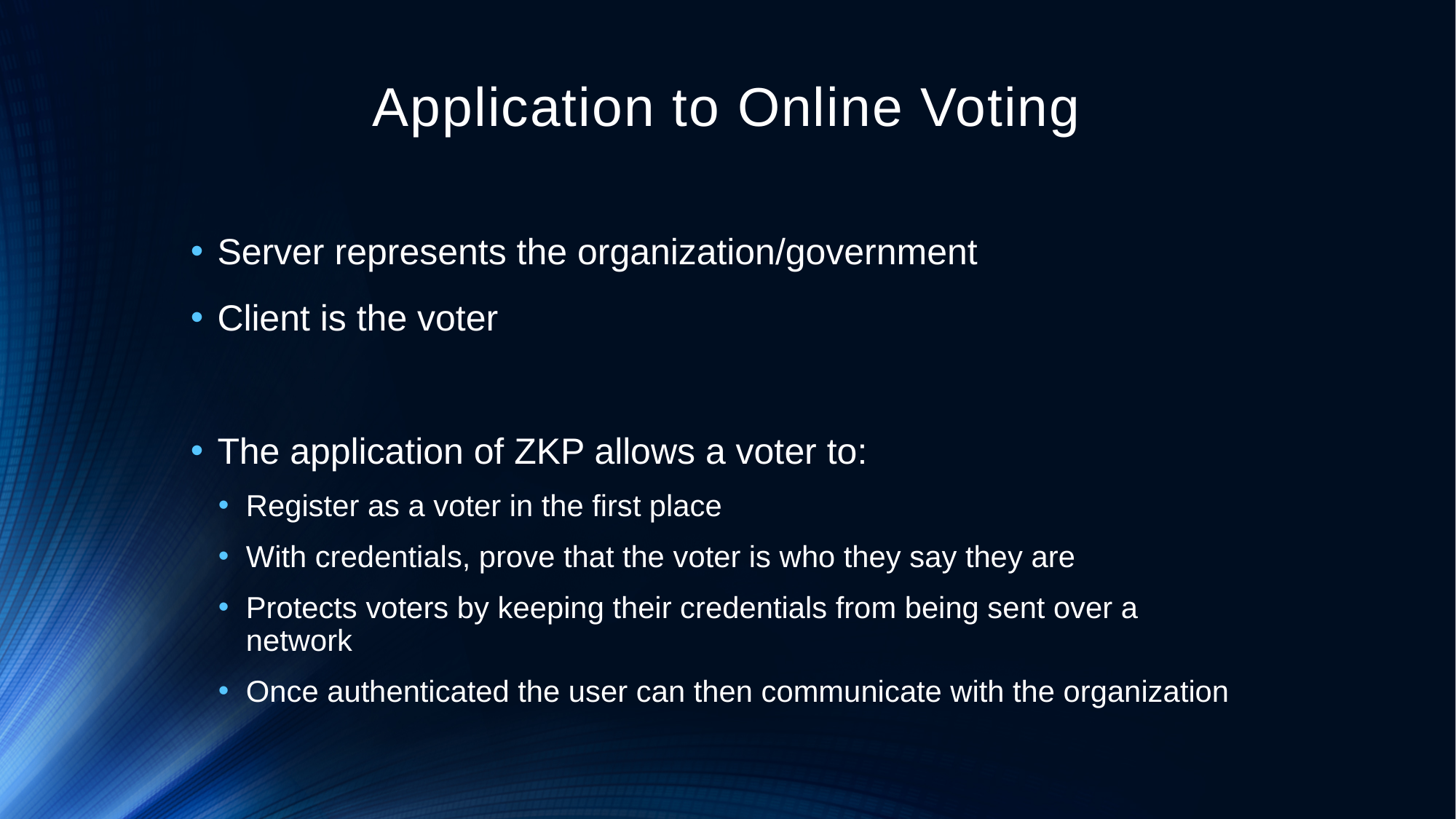

# Application to Online Voting
Server represents the organization/government
Client is the voter

The application of ZKP allows a voter to:
Register as a voter in the first place
With credentials, prove that the voter is who they say they are
Protects voters by keeping their credentials from being sent over a network
Once authenticated the user can then communicate with the organization